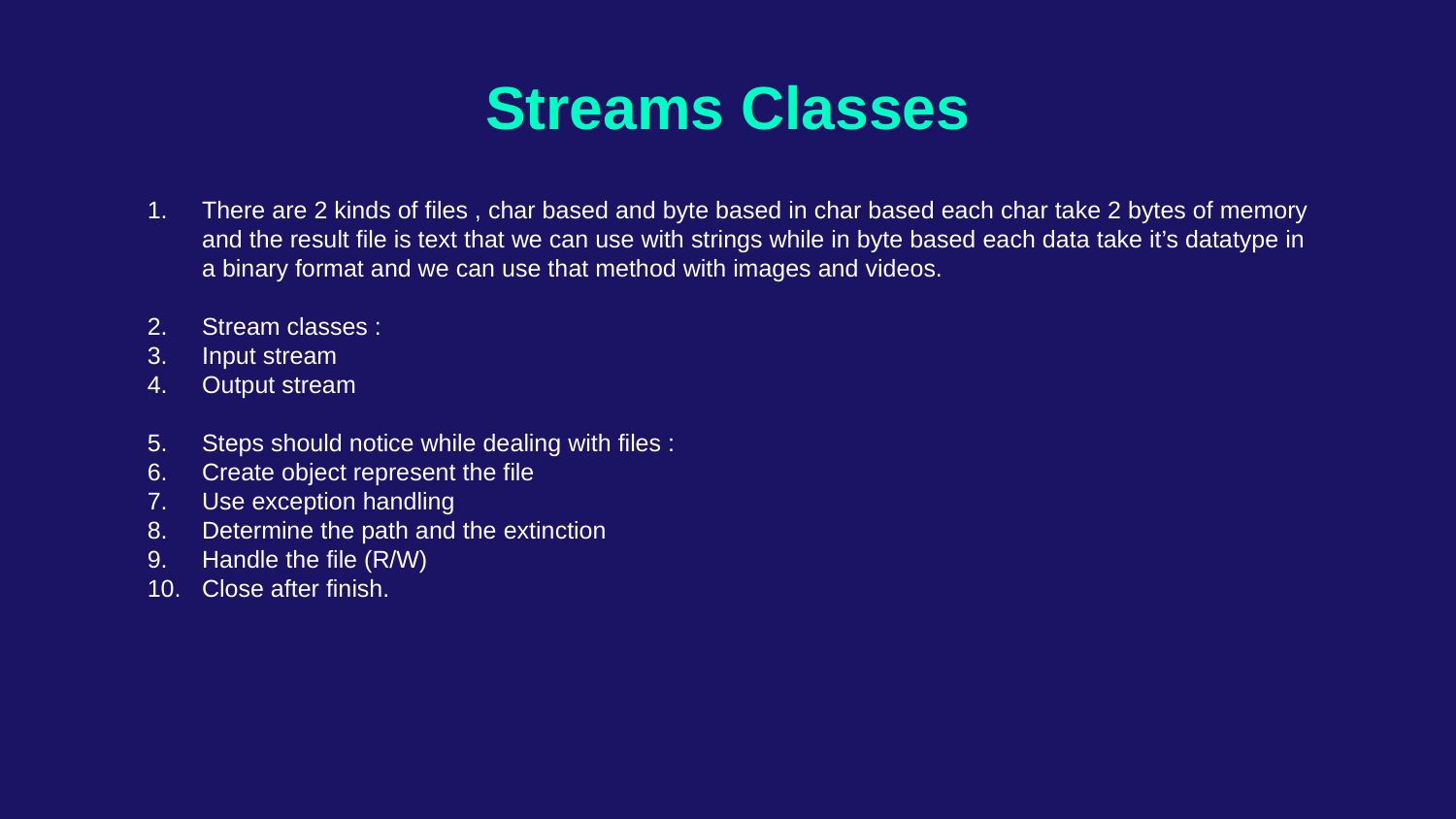

# Streams Classes
There are 2 kinds of files , char based and byte based in char based each char take 2 bytes of memory and the result file is text that we can use with strings while in byte based each data take it’s datatype in a binary format and we can use that method with images and videos.

Stream classes :
Input stream
Output stream

Steps should notice while dealing with files :
Create object represent the file
Use exception handling
Determine the path and the extinction
Handle the file (R/W)
Close after finish.